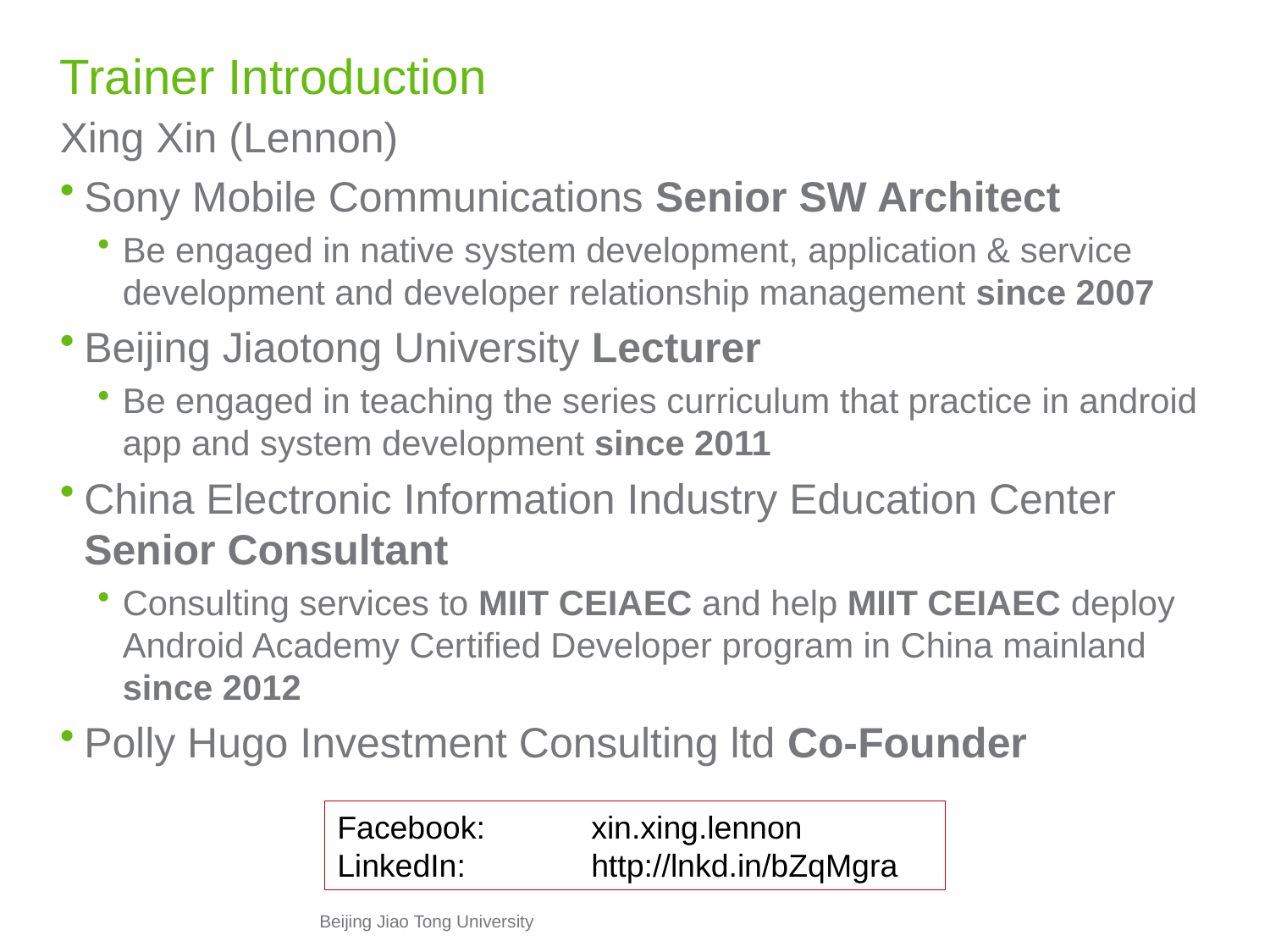

# Trainer Introduction
Xing Xin (Lennon)
Sony Mobile Communications Senior SW Architect
Be engaged in native system development, application & service development and developer relationship management since 2007
Beijing Jiaotong University Lecturer
Be engaged in teaching the series curriculum that practice in android app and system development since 2011
China Electronic Information Industry Education Center Senior Consultant
Consulting services to MIIT CEIAEC and help MIIT CEIAEC deploy Android Academy Certified Developer program in China mainland since 2012
Polly Hugo Investment Consulting ltd Co-Founder
Facebook: 	xin.xing.lennon
LinkedIn: 	http://lnkd.in/bZqMgra
Beijing Jiao Tong University